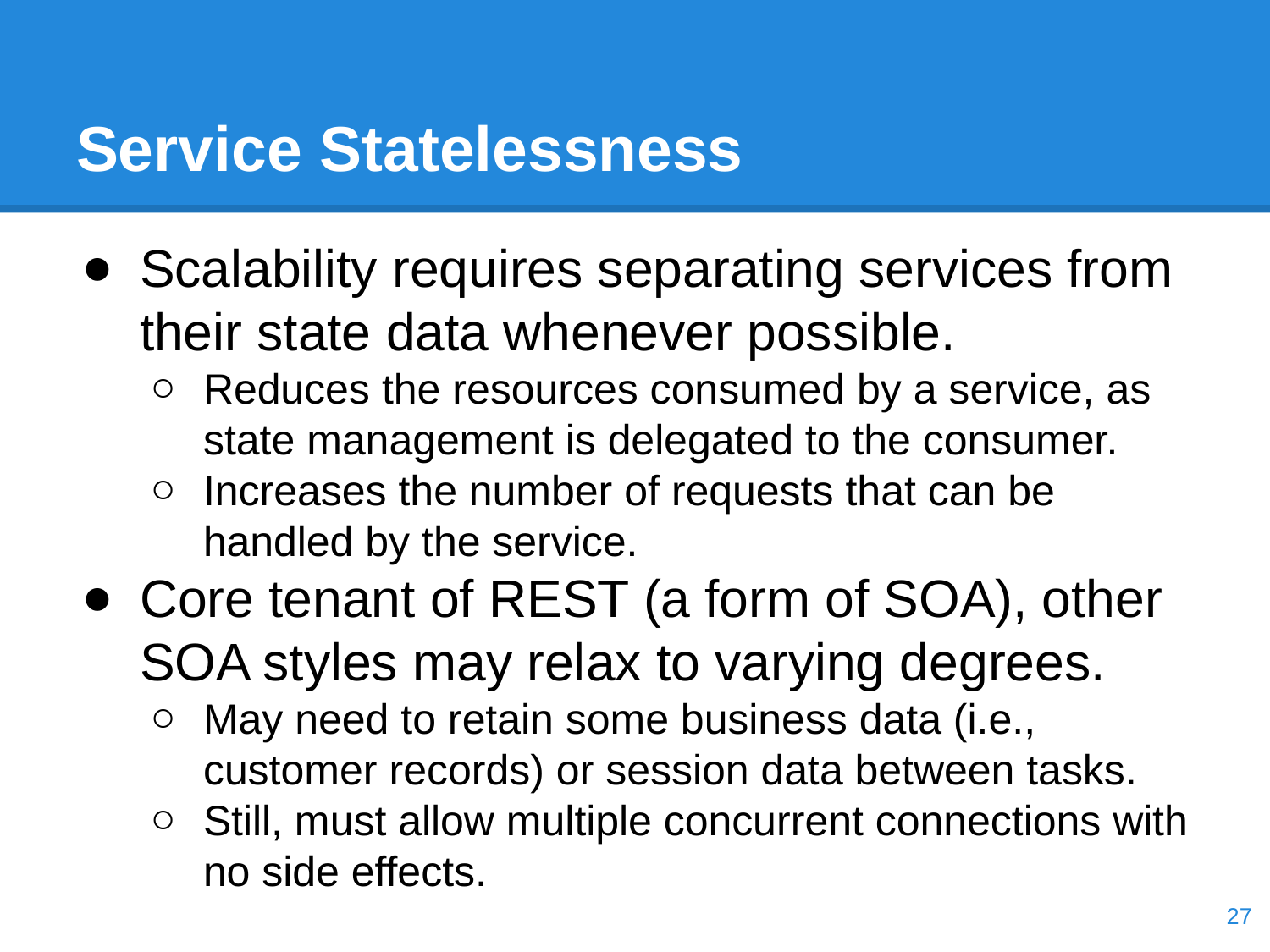

# Service Statelessness
Scalability requires separating services from their state data whenever possible.
Reduces the resources consumed by a service, as state management is delegated to the consumer.
Increases the number of requests that can be handled by the service.
Core tenant of REST (a form of SOA), other SOA styles may relax to varying degrees.
May need to retain some business data (i.e., customer records) or session data between tasks.
Still, must allow multiple concurrent connections with no side effects.
27